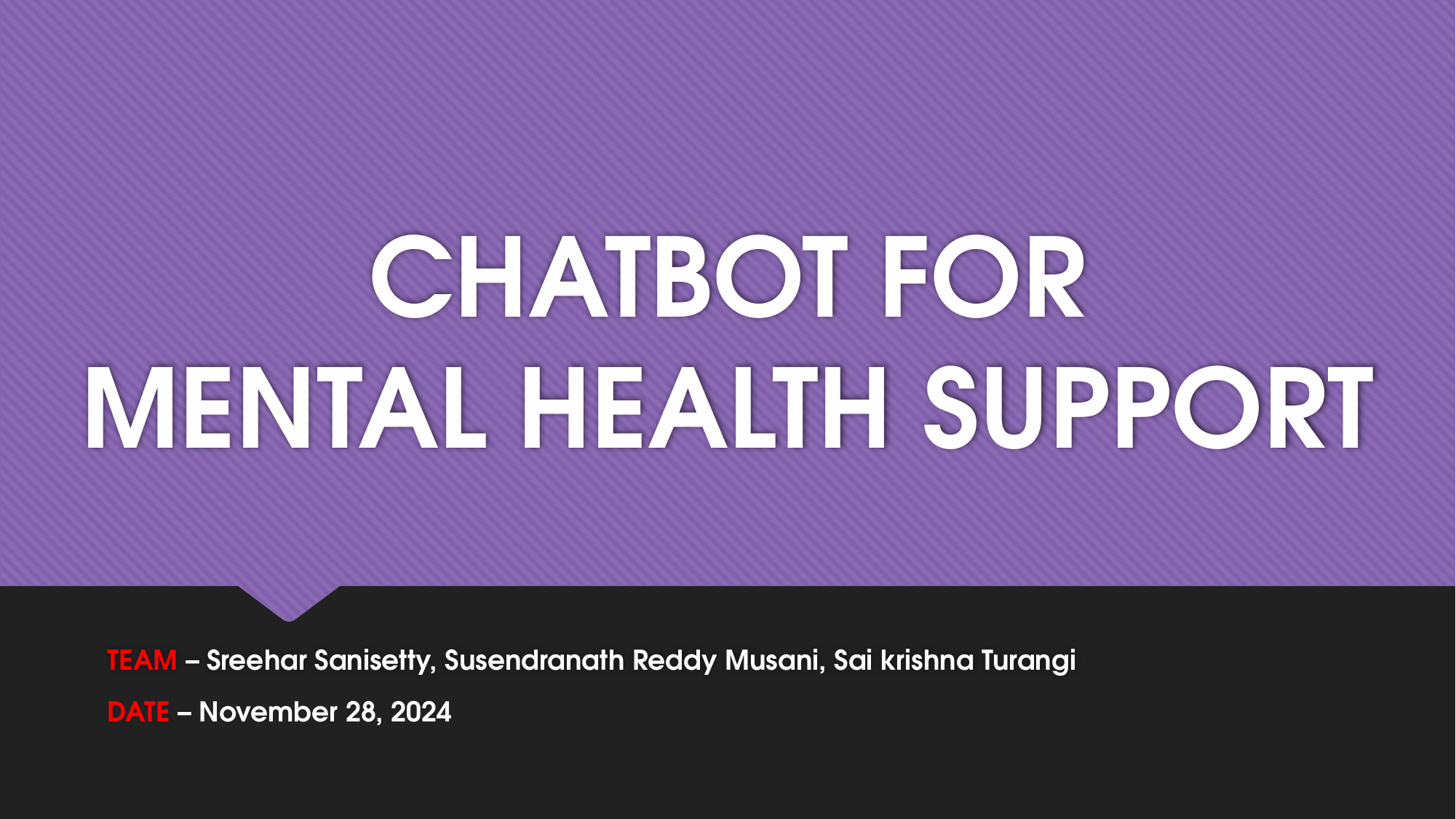

# CHATBOT FOR MENTAL HEALTH SUPPORT
TEAM – Sreehar Sanisetty, Susendranath Reddy Musani, Sai krishna Turangi

DATE – November 28, 2024